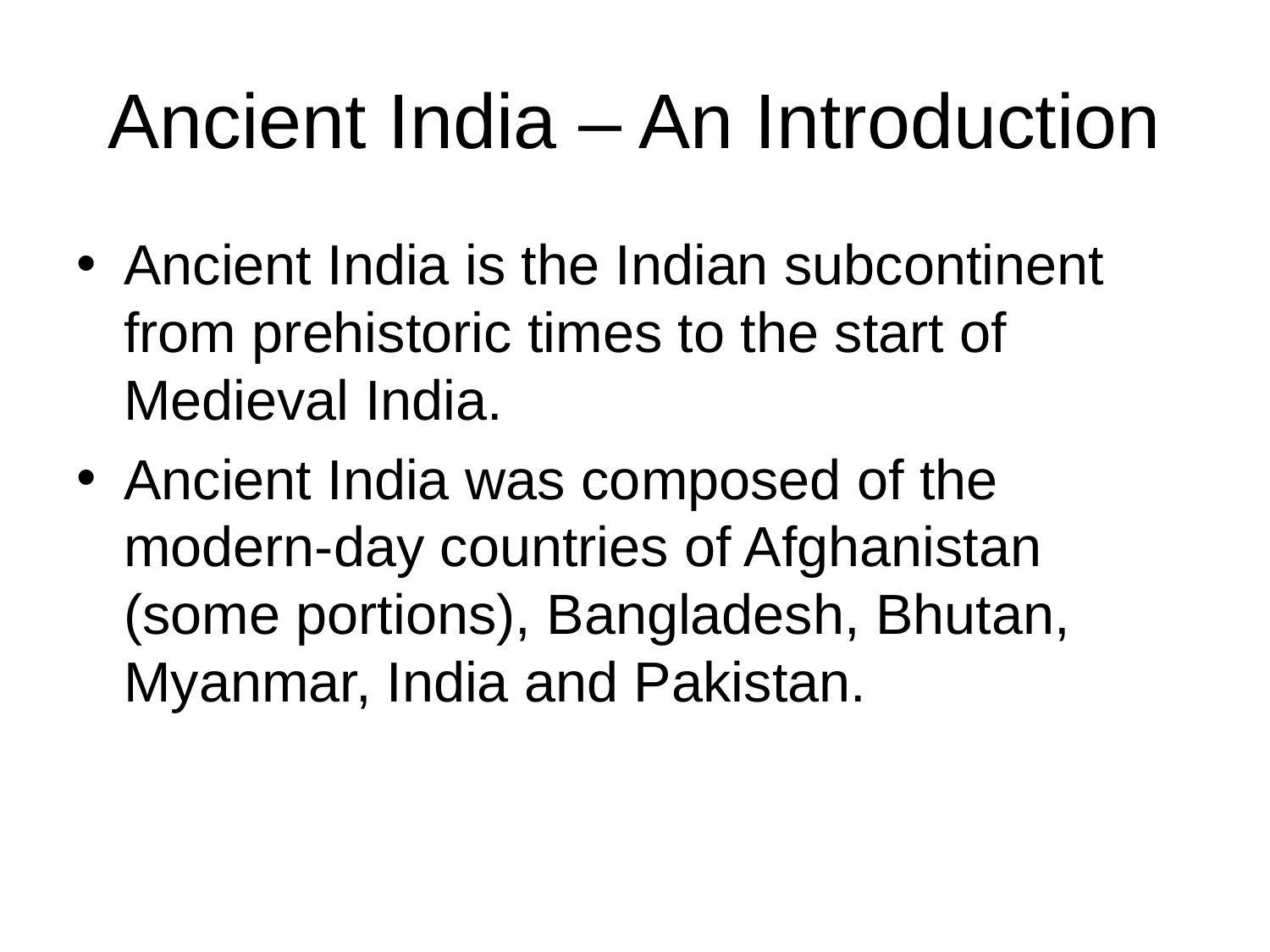

# Ancient India – An Introduction
Ancient India is the Indian subcontinent from prehistoric times to the start of Medieval India.
Ancient India was composed of the modern-day countries of Afghanistan (some portions), Bangladesh, Bhutan, Myanmar, India and Pakistan.